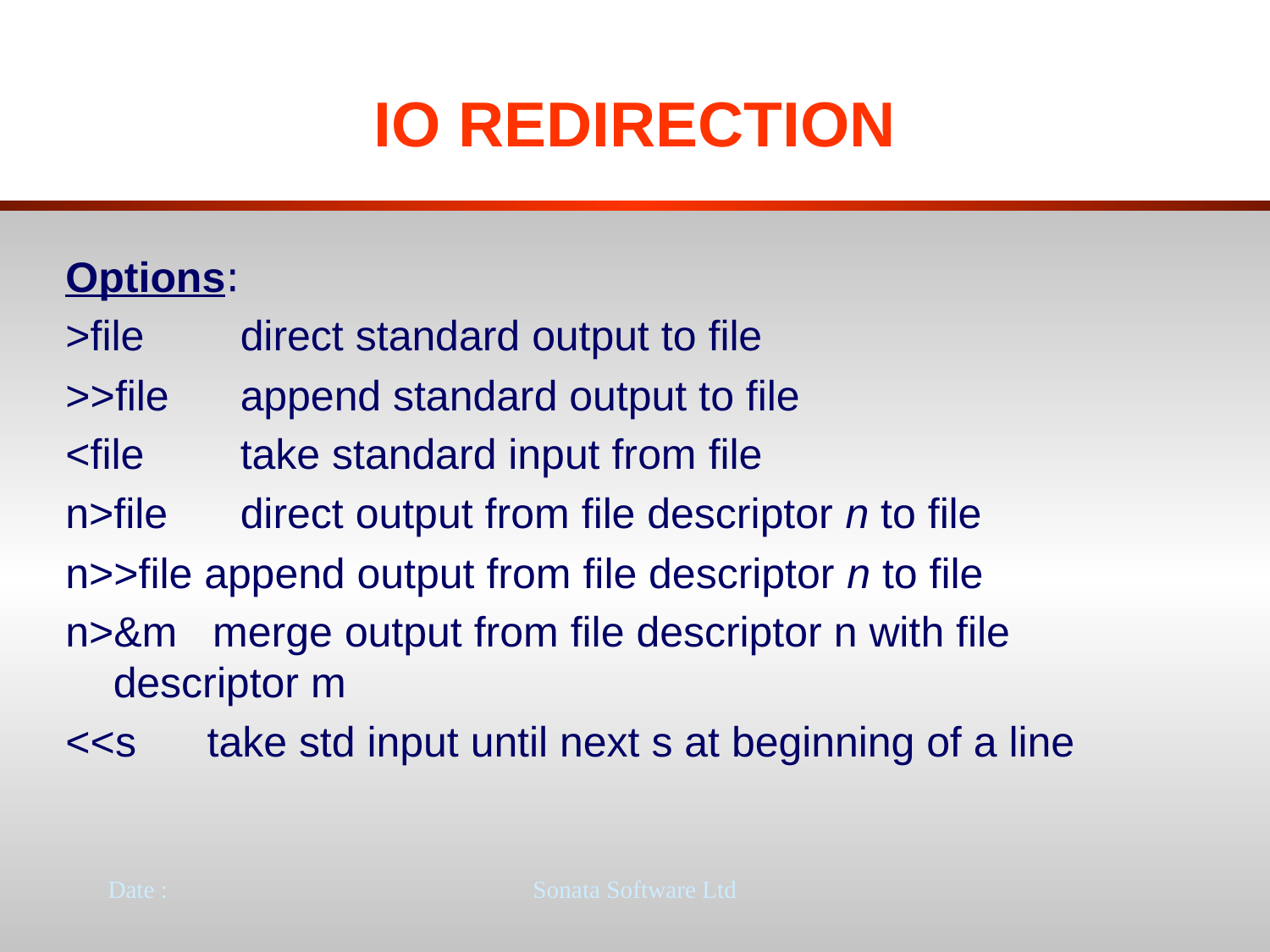

# IO REDIRECTION
Options:
>file	direct standard output to file
>>file 	append standard output to file
<file	take standard input from file
n>file	direct output from file descriptor n to file
n>>file append output from file descriptor n to file
n>&m   merge output from file descriptor n with file descriptor m
<<s      take std input until next s at beginning of a line
Date :
Sonata Software Ltd